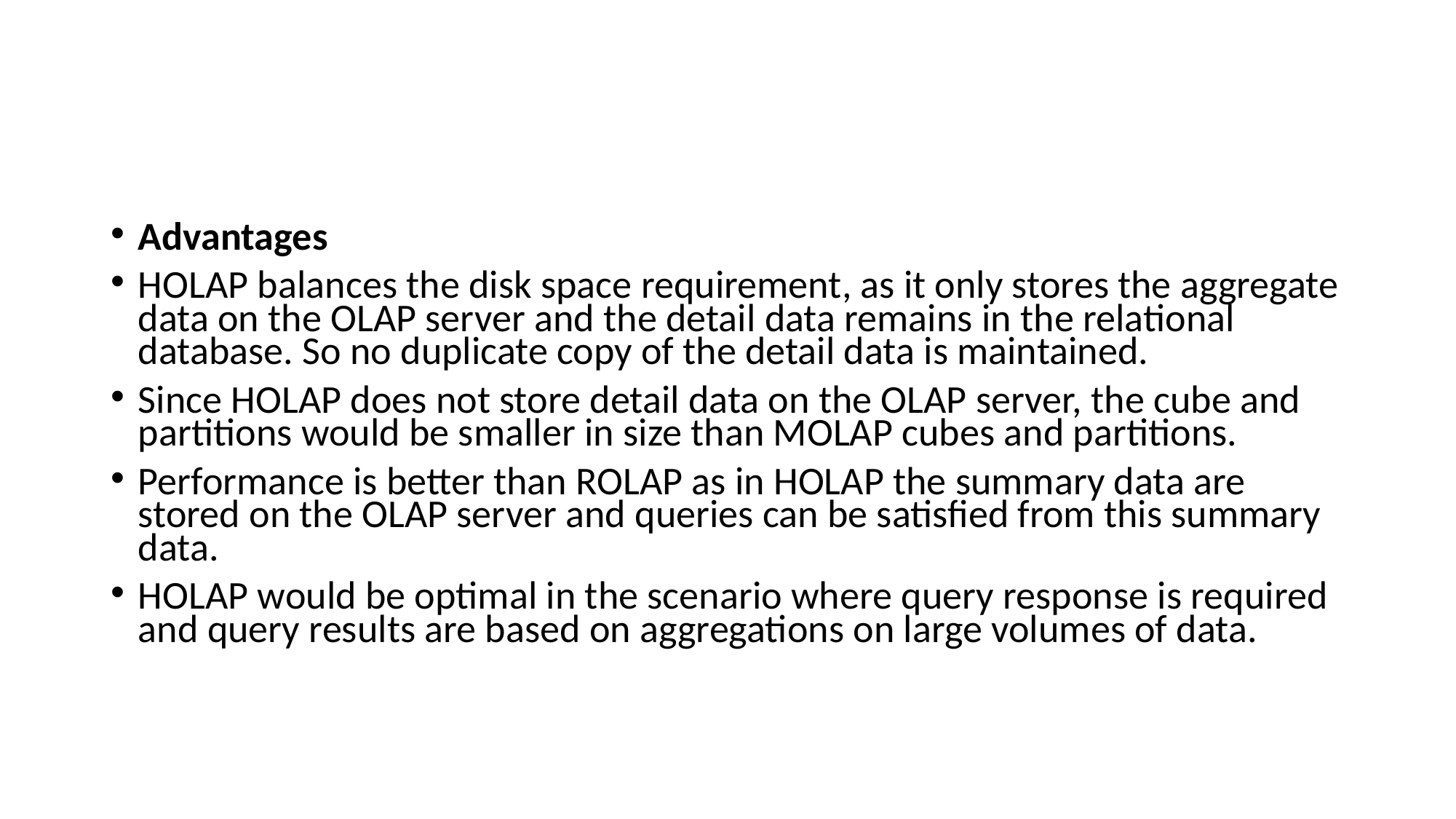

#
Advantages
HOLAP balances the disk space requirement, as it only stores the aggregate data on the OLAP server and the detail data remains in the relational database. So no duplicate copy of the detail data is maintained.
Since HOLAP does not store detail data on the OLAP server, the cube and partitions would be smaller in size than MOLAP cubes and partitions.
Performance is better than ROLAP as in HOLAP the summary data are stored on the OLAP server and queries can be satisfied from this summary data.
HOLAP would be optimal in the scenario where query response is required and query results are based on aggregations on large volumes of data.